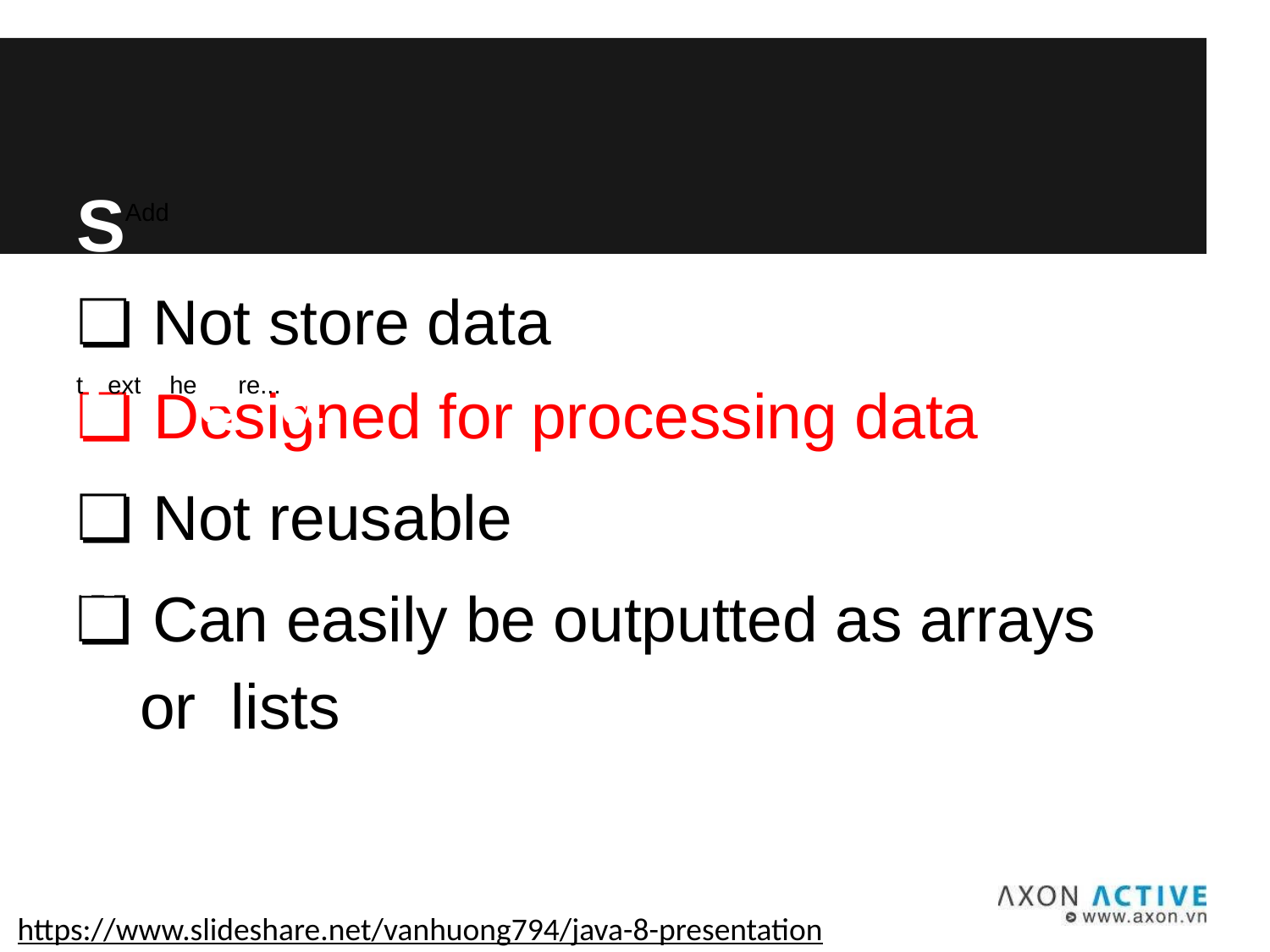

# SAdd ttextrheere...am
❏ Not store data
❏ Designed for processing data
❏ Not reusable
❏ Can easily be outputted as arrays or  lists

https://www.slideshare.net/vanhuong794/java-8-presentation